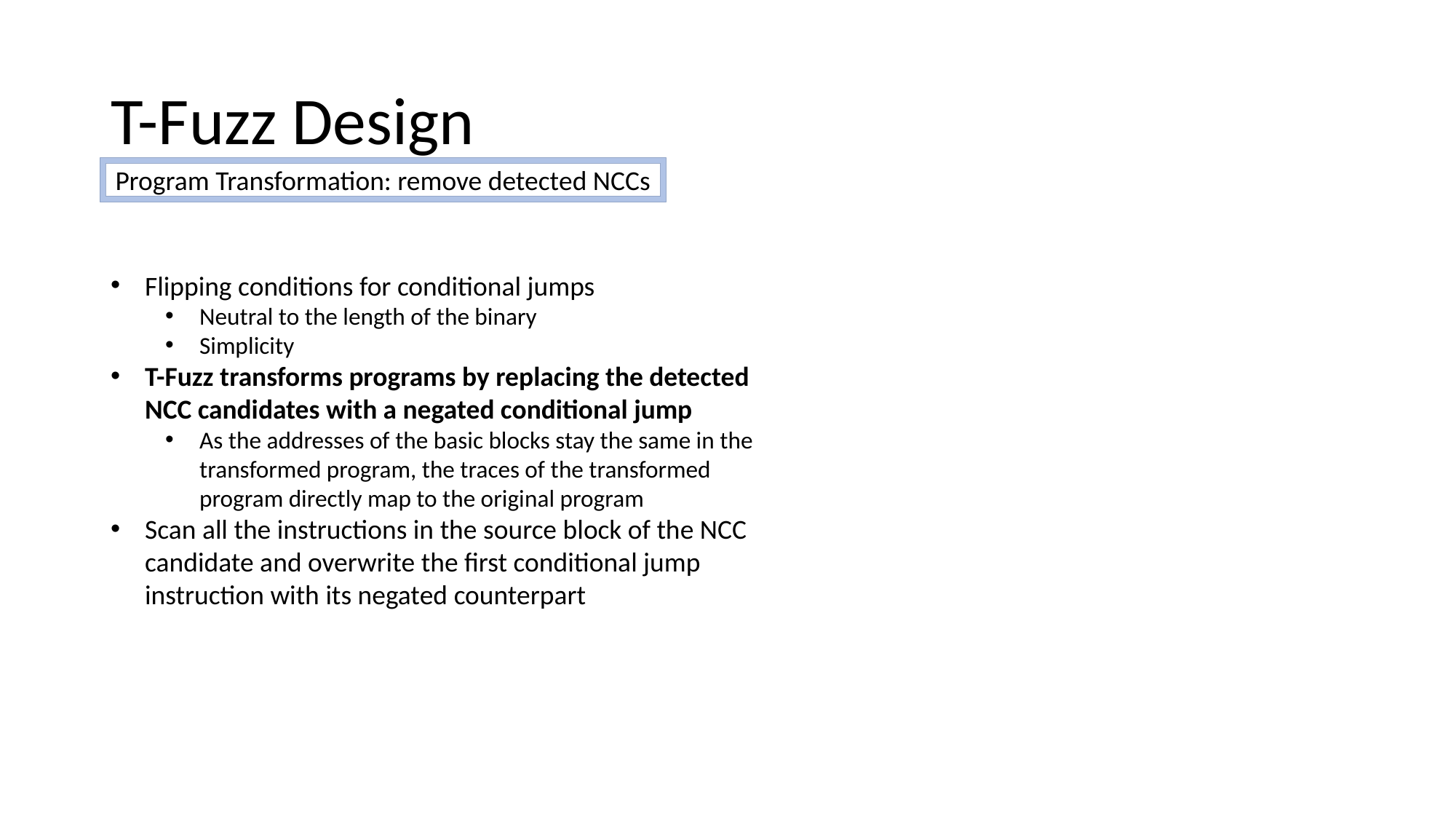

# T-Fuzz Design

Program Transformation: remove detected NCCs
Flipping conditions for conditional jumps
Neutral to the length of the binary
Simplicity
T-Fuzz transforms programs by replacing the detected NCC candidates with a negated conditional jump
As the addresses of the basic blocks stay the same in the transformed program, the traces of the transformed program directly map to the original program
Scan all the instructions in the source block of the NCC candidate and overwrite the first conditional jump instruction with its negated counterpart